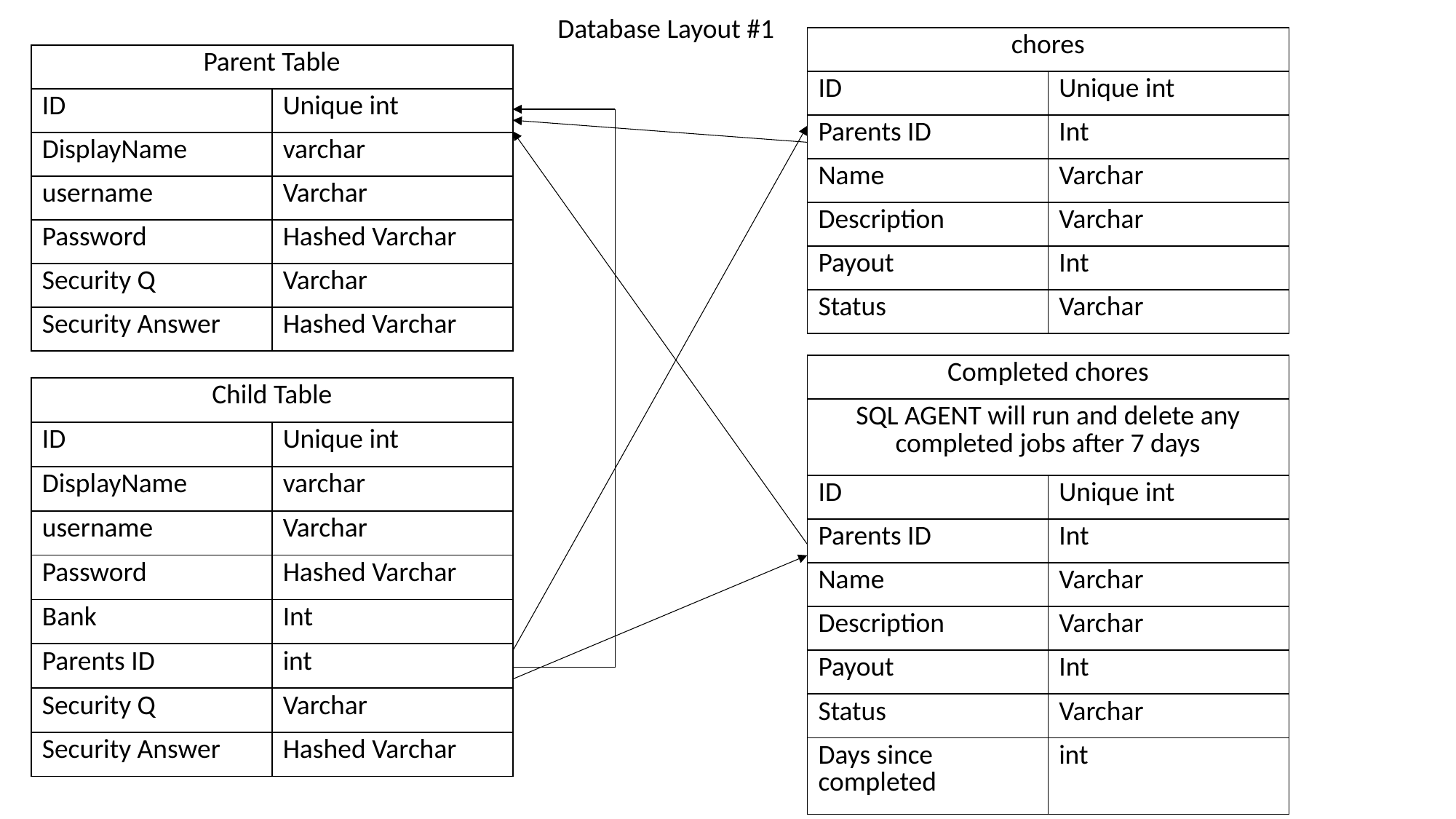

Database Layout #1
| chores |  |
| --- | --- |
| ID | Unique int |
| Parents ID | Int |
| Name | Varchar |
| Description | Varchar |
| Payout | Int |
| Status | Varchar |
| Parent Table |  |
| --- | --- |
| ID | Unique int |
| DisplayName | varchar |
| username | Varchar |
| Password | Hashed Varchar |
| Security Q | Varchar |
| Security Answer | Hashed Varchar |
| Completed chores |  |
| --- | --- |
| SQL AGENT will run and delete any completed jobs after 7 days |  |
| ID | Unique int |
| Parents ID | Int |
| Name | Varchar |
| Description | Varchar |
| Payout | Int |
| Status | Varchar |
| Days since completed | int |
| Child Table |  |
| --- | --- |
| ID | Unique int |
| DisplayName | varchar |
| username | Varchar |
| Password | Hashed Varchar |
| Bank | Int |
| Parents ID | int |
| Security Q | Varchar |
| Security Answer | Hashed Varchar |